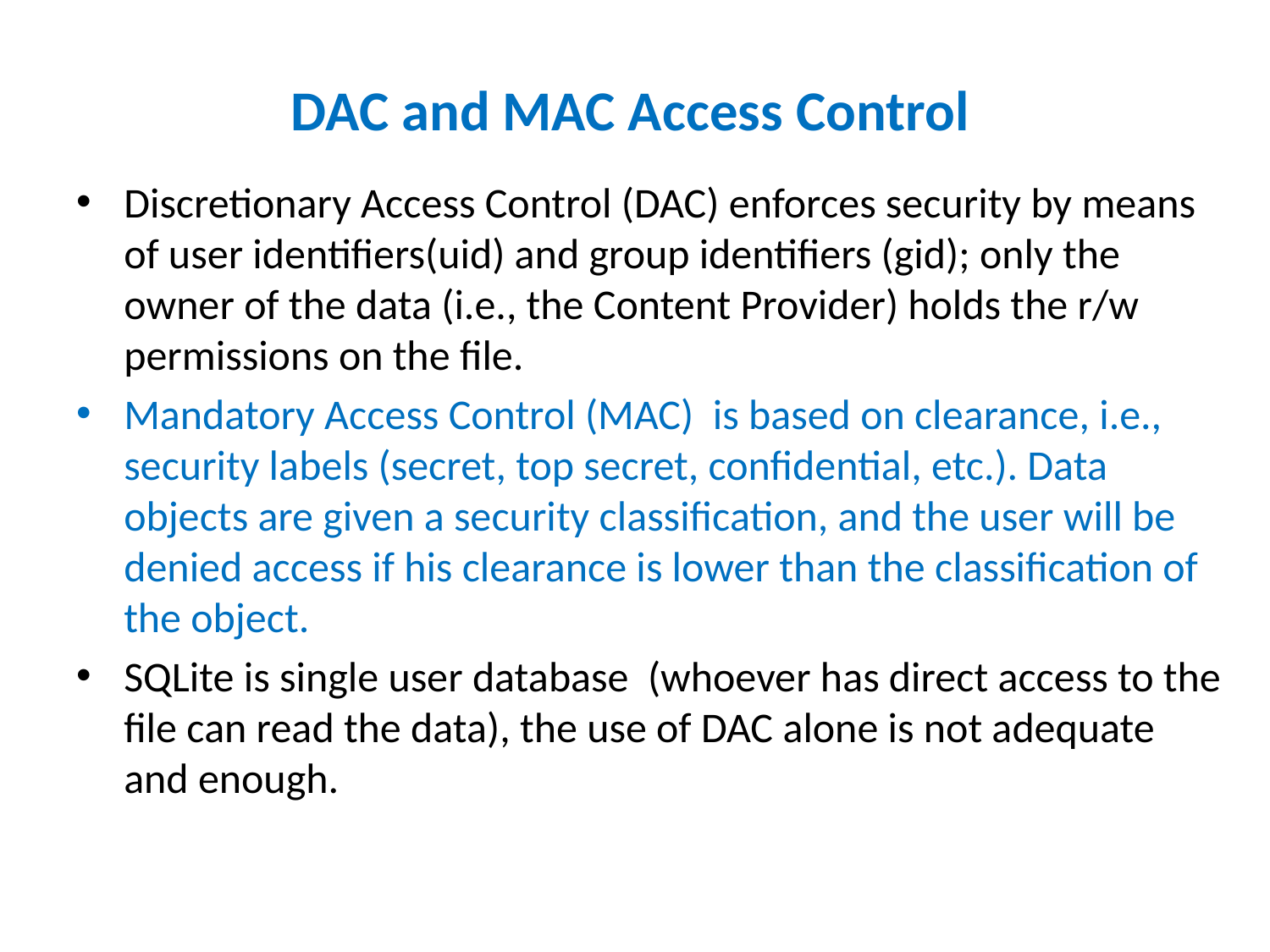

# DAC and MAC Access Control
Discretionary Access Control (DAC) enforces security by means of user identifiers(uid) and group identifiers (gid); only the owner of the data (i.e., the Content Provider) holds the r/w permissions on the file.
Mandatory Access Control (MAC)  is based on clearance, i.e., security labels (secret, top secret, confidential, etc.). Data objects are given a security classification, and the user will be denied access if his clearance is lower than the classification of the object.
SQLite is single user database  (whoever has direct access to the file can read the data), the use of DAC alone is not adequate and enough.